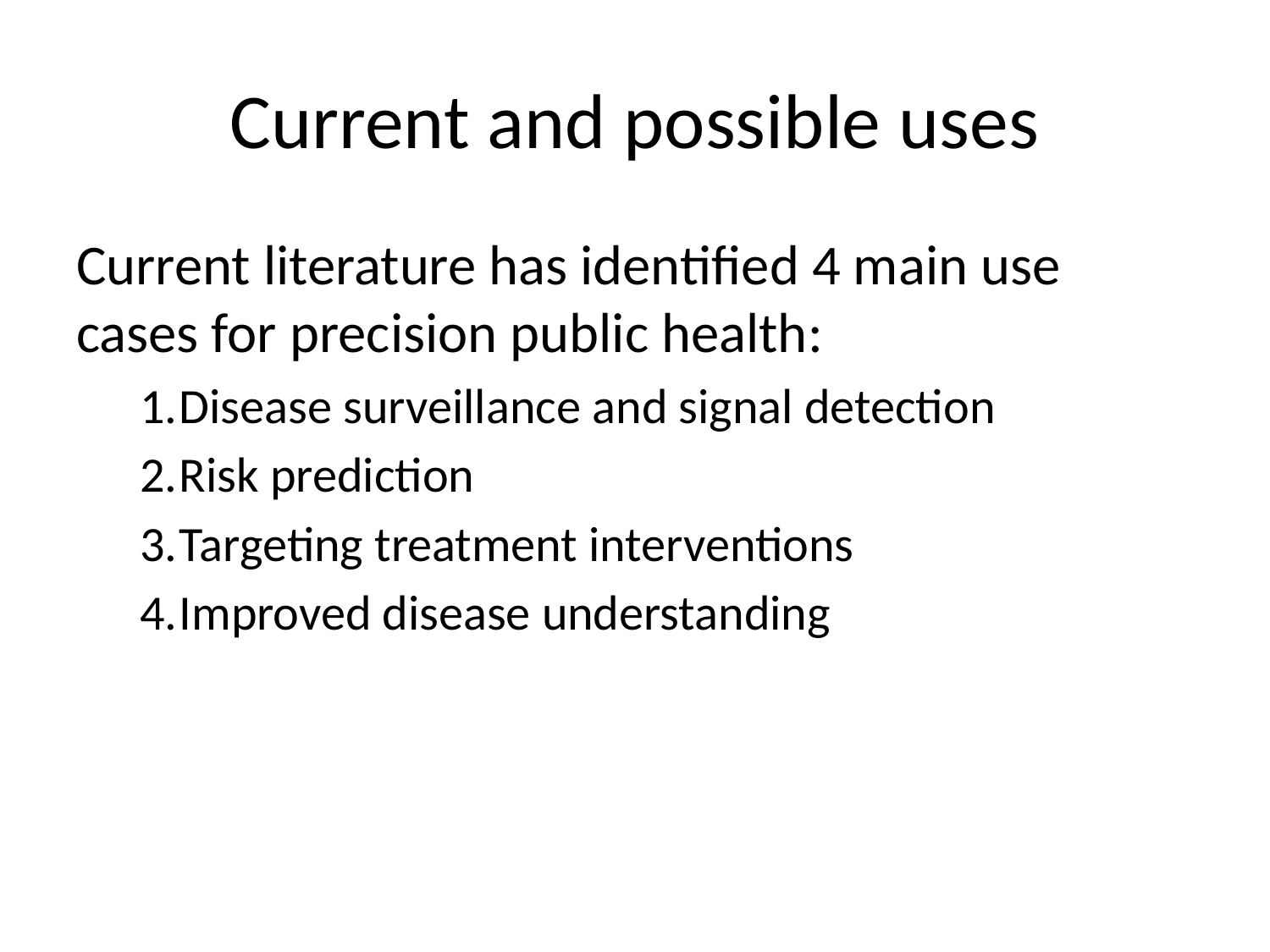

# Current and possible uses
Current literature has identified 4 main use cases for precision public health:
Disease surveillance and signal detection
Risk prediction
Targeting treatment interventions
Improved disease understanding